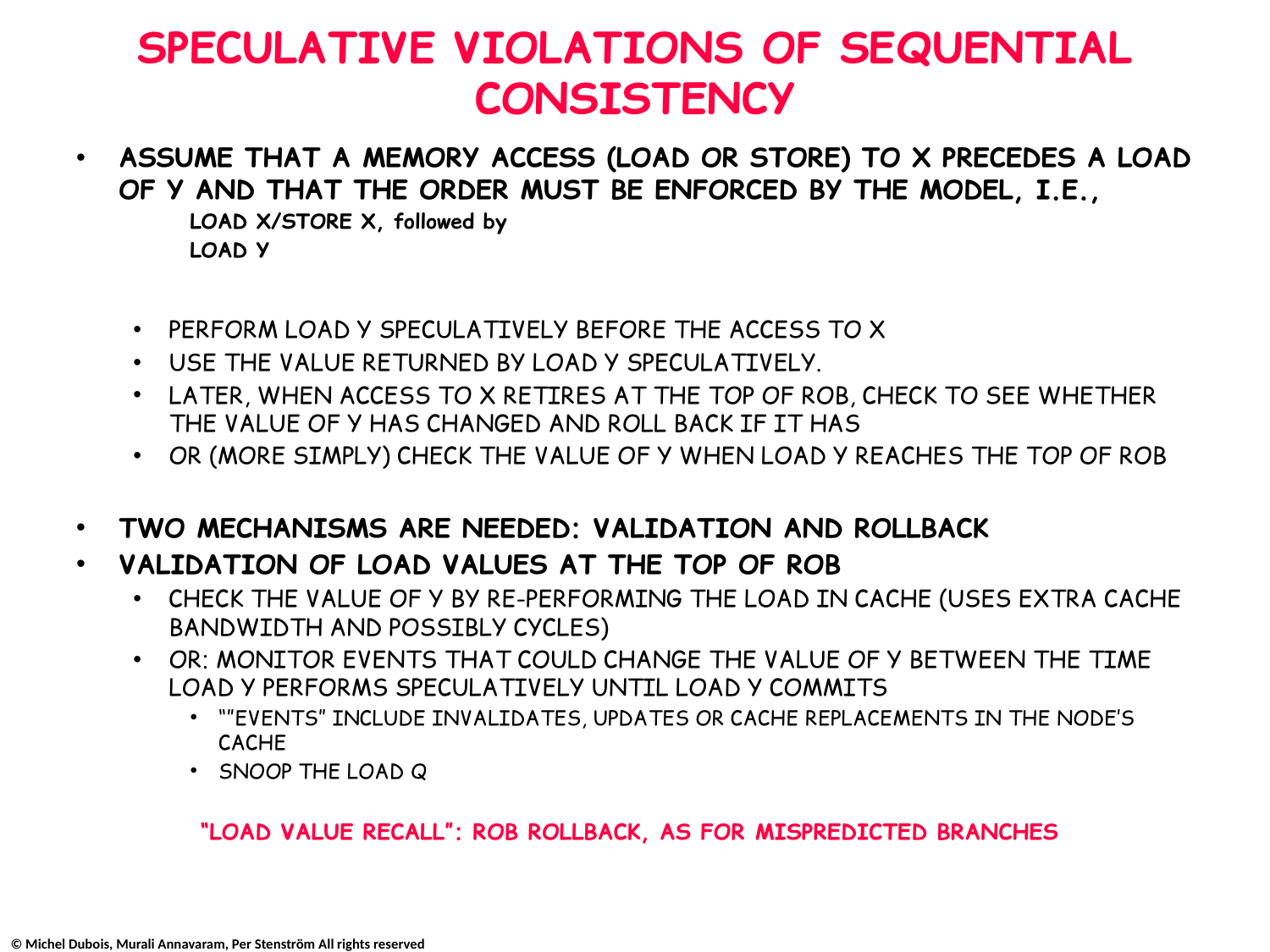

# SPECULATIVE VIOLATIONS OF SEQUENTIAL CONSISTENCY
ASSUME THAT A MEMORY ACCESS (LOAD OR STORE) TO X PRECEDES A LOAD OF Y AND THAT THE ORDER MUST BE ENFORCED BY THE MODEL, I.E.,
LOAD X/STORE X, followed by
LOAD Y

PERFORM LOAD Y SPECULATIVELY BEFORE THE ACCESS TO X
USE THE VALUE RETURNED BY LOAD Y SPECULATIVELY.
LATER, WHEN ACCESS TO X RETIRES AT THE TOP OF ROB, CHECK TO SEE WHETHER THE VALUE OF Y HAS CHANGED AND ROLL BACK IF IT HAS
OR (MORE SIMPLY) CHECK THE VALUE OF Y WHEN LOAD Y REACHES THE TOP OF ROB

TWO MECHANISMS ARE NEEDED: VALIDATION AND ROLLBACK
VALIDATION OF LOAD VALUES AT THE TOP OF ROB
CHECK THE VALUE OF Y BY RE-PERFORMING THE LOAD IN CACHE (USES EXTRA CACHE BANDWIDTH AND POSSIBLY CYCLES)
OR: MONITOR EVENTS THAT COULD CHANGE THE VALUE OF Y BETWEEN THE TIME LOAD Y PERFORMS SPECULATIVELY UNTIL LOAD Y COMMITS
“”EVENTS” INCLUDE INVALIDATES, UPDATES OR CACHE REPLACEMENTS IN THE NODE’S CACHE
SNOOP THE LOAD Q

“LOAD VALUE RECALL”: ROB ROLLBACK, AS FOR MISPREDICTED BRANCHES